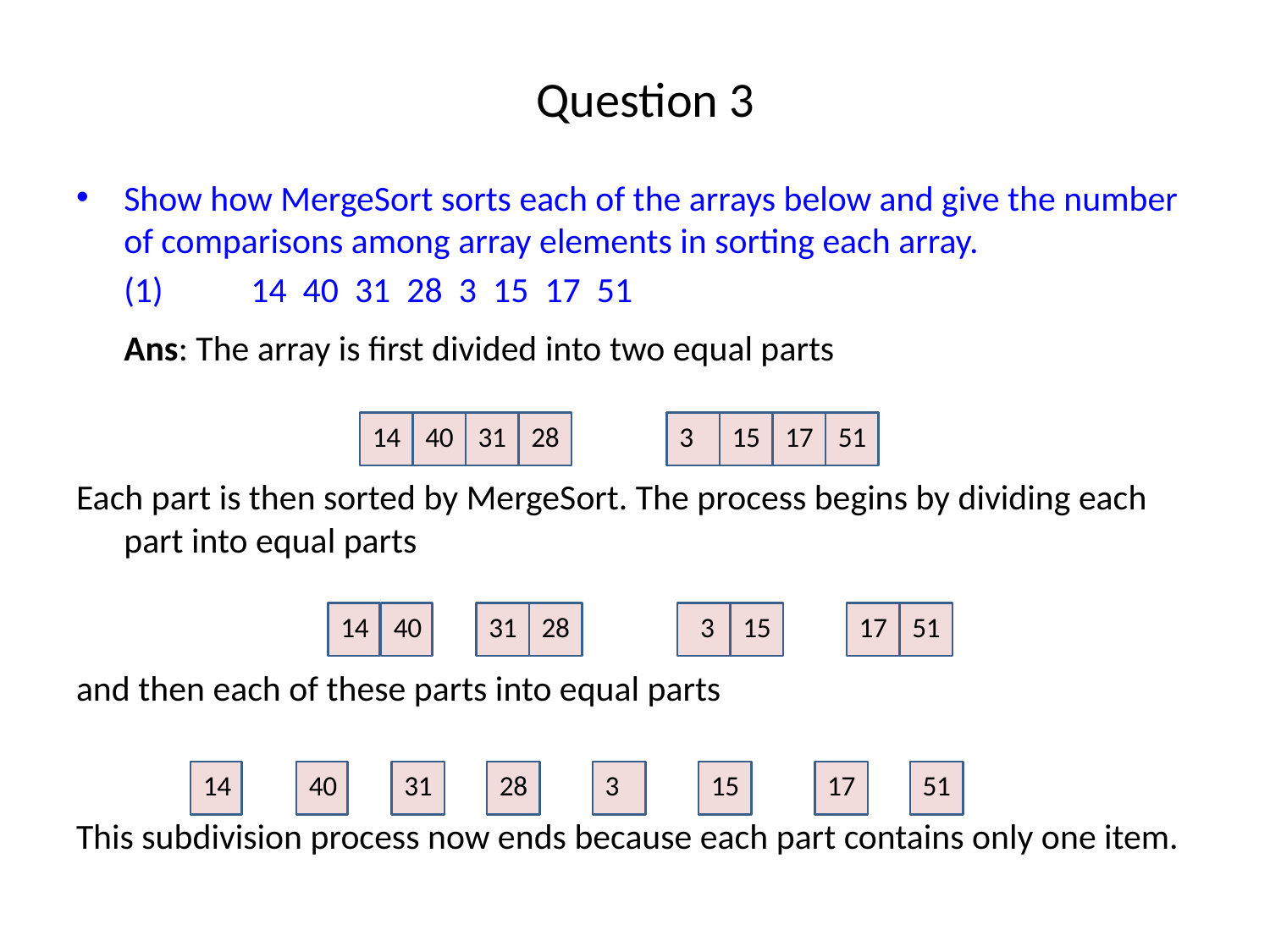

# Question 3
Show how MergeSort sorts each of the arrays below and give the number of comparisons among array elements in sorting each array.
	(1) 	14  40  31  28  3  15  17  51
	Ans: The array is first divided into two equal parts

Each part is then sorted by MergeSort. The process begins by dividing each part into equal parts

and then each of these parts into equal parts

This subdivision process now ends because each part contains only one item.

14

40

31

28

3

15

17

51

14

40

31

28

3

15

17

51

14

40

31

28

3

15

17

51